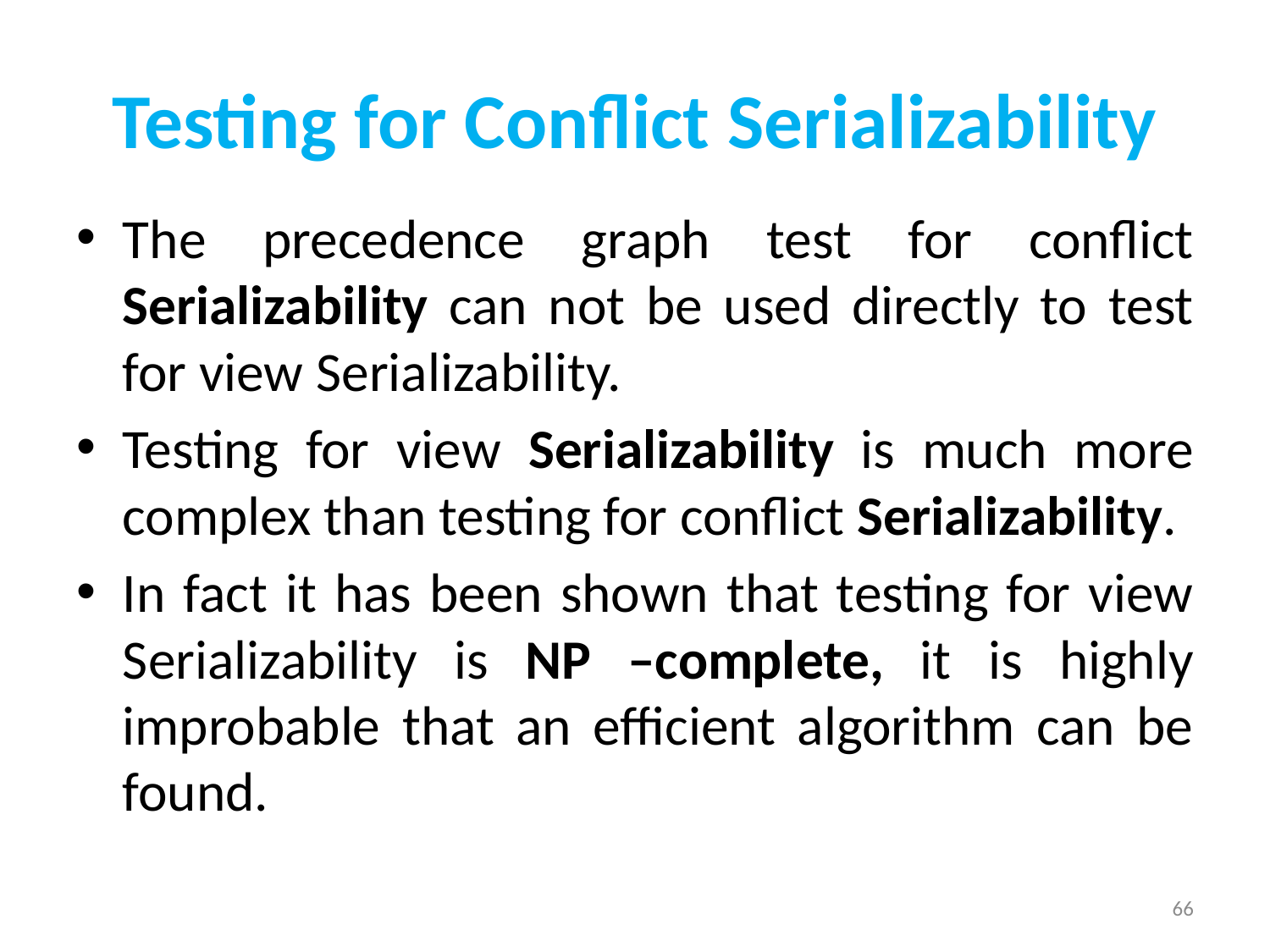

# Testing for Conflict Serializability
The precedence graph test for conflict Serializability can not be used directly to test for view Serializability.
Testing for view Serializability is much more complex than testing for conflict Serializability.
In fact it has been shown that testing for view Serializability is NP –complete, it is highly improbable that an efficient algorithm can be found.
66